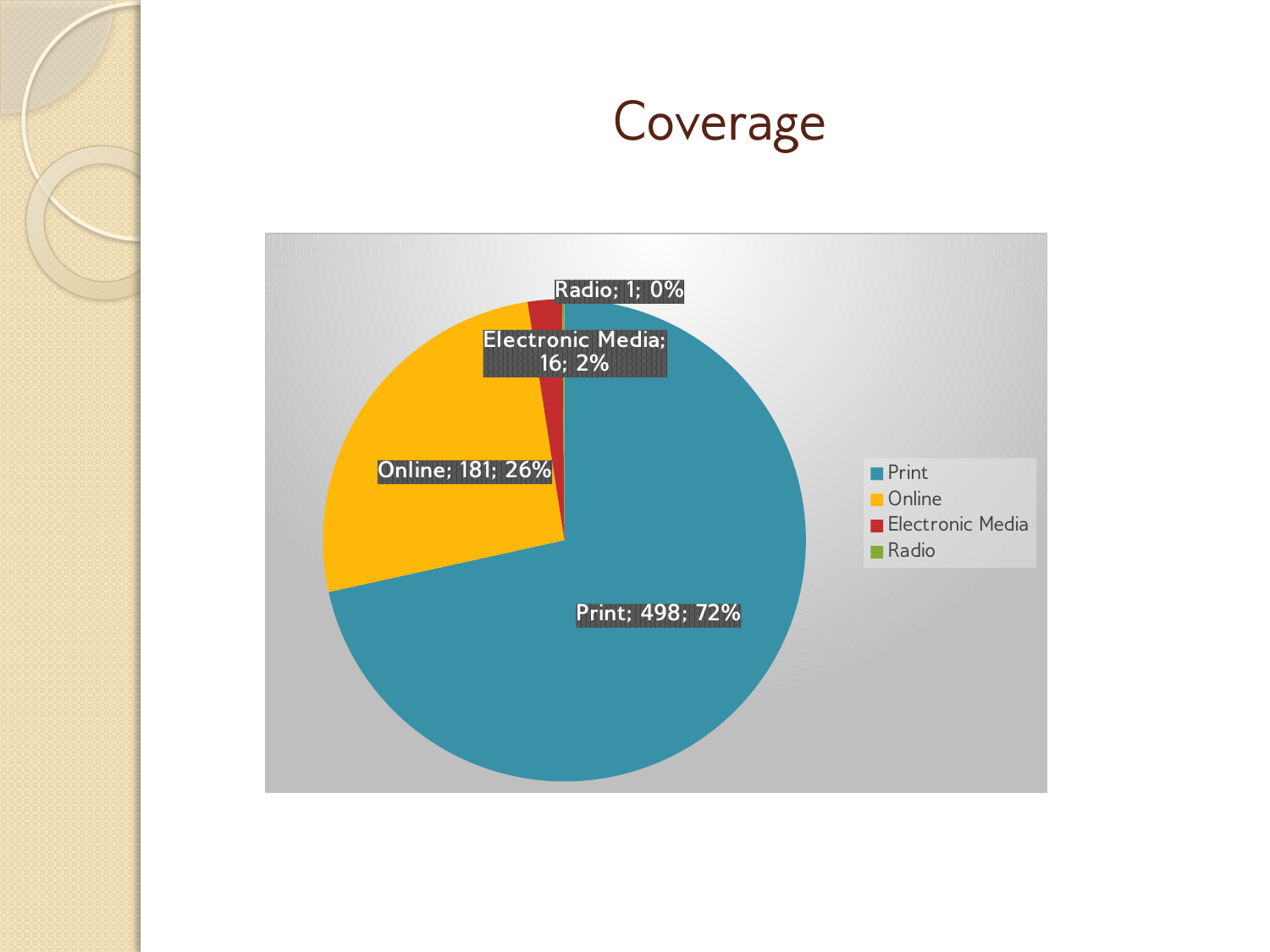

# Coverage

### Chart

| Category | Coverage |
|---|---|
| Print | 498.0 |
| Online | 181.0 |
| Electronic Media | 16.0 |
| Radio | 1.0 |